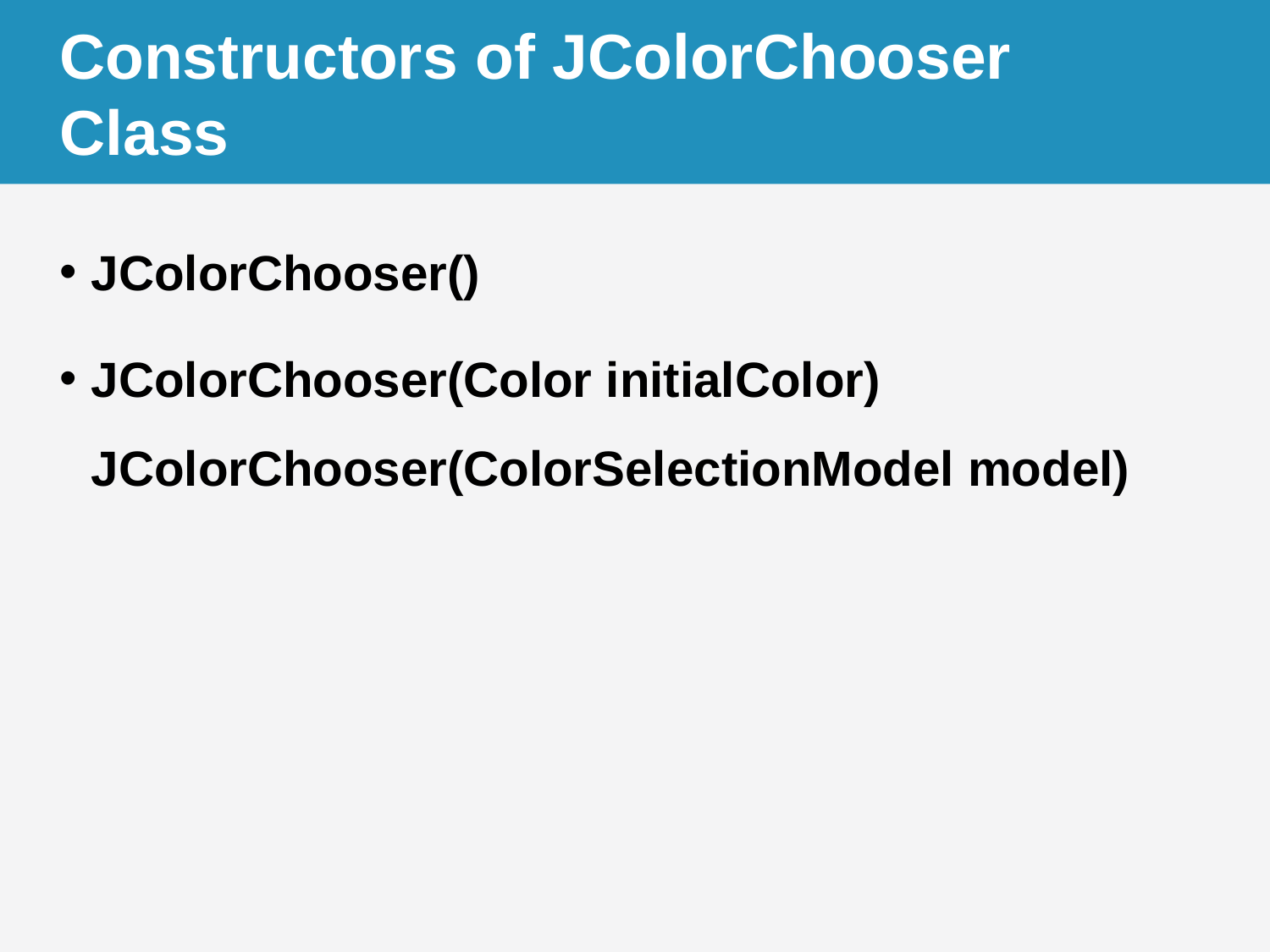

# Constructors of JColorChooser Class
JColorChooser()
JColorChooser(Color initialColor) JColorChooser(ColorSelectionModel model)